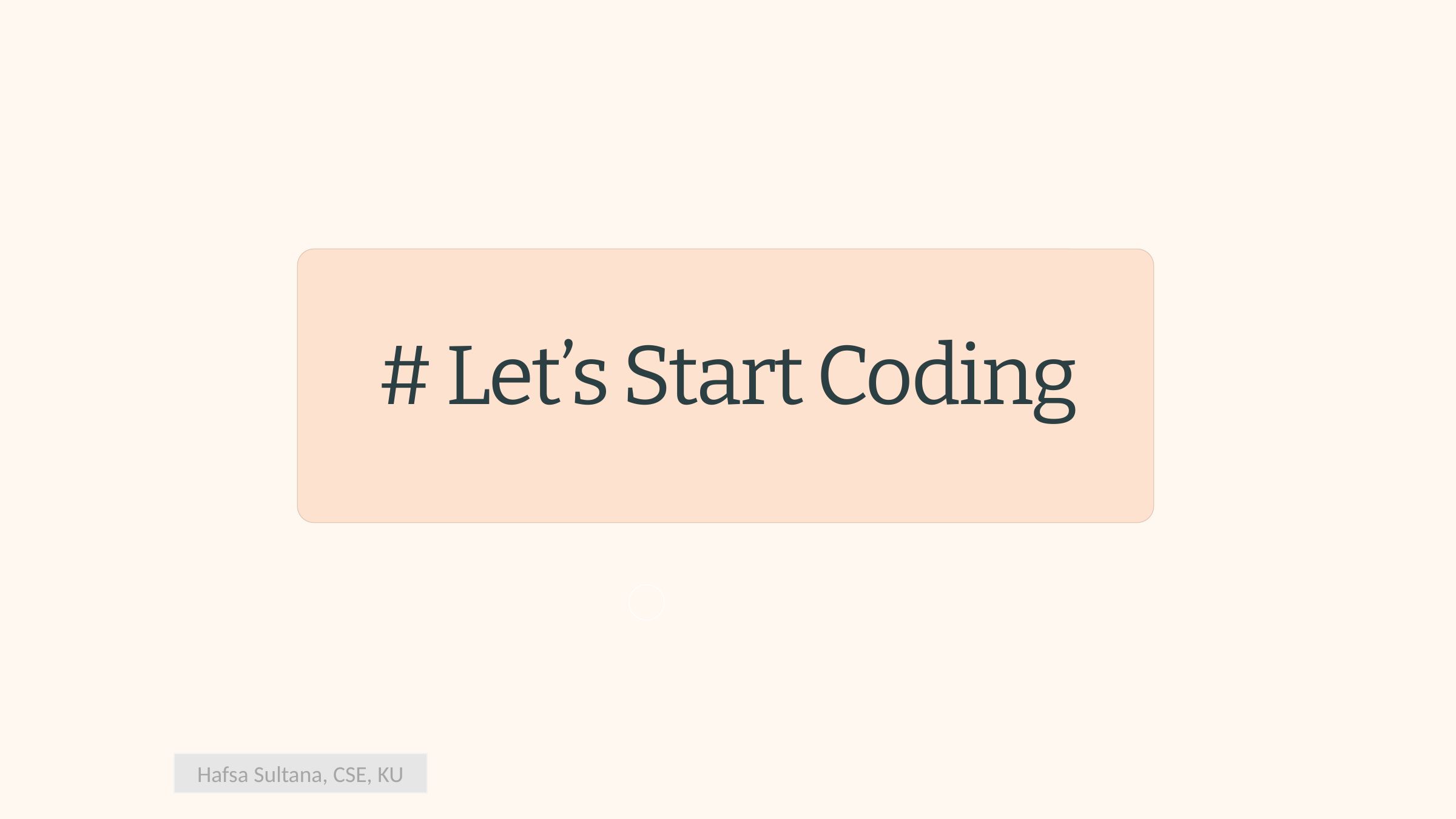

# Let’s Start Coding

Hafsa Sultana, CSE, KU